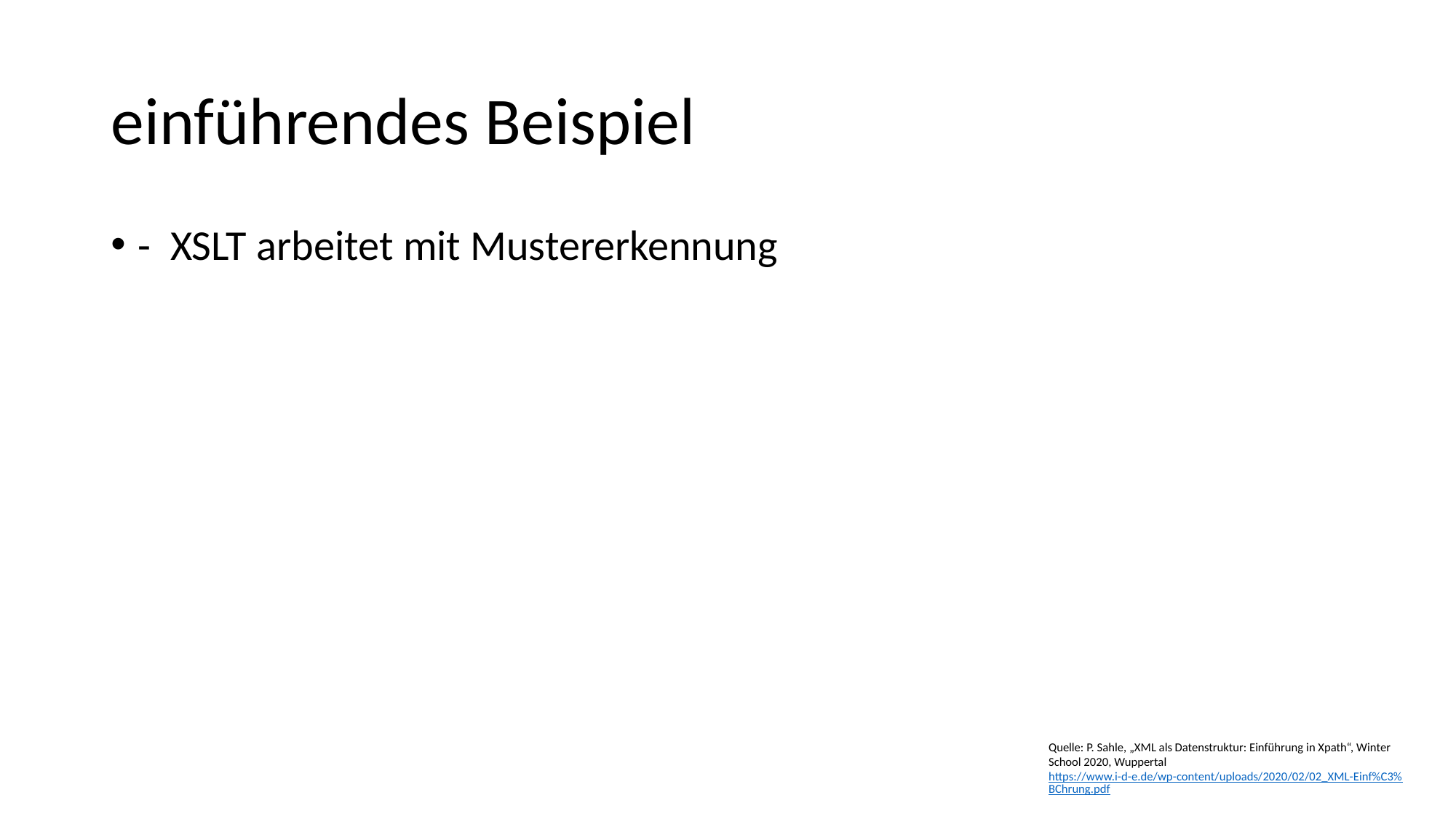

# einführendes Beispiel
-  XSLT arbeitet mit Mustererkennung
Quelle: P. Sahle, „XML als Datenstruktur: Einführung in Xpath“, Winter School 2020, Wuppertal https://www.i-d-e.de/wp-content/uploads/2020/02/02_XML-Einf%C3%BChrung.pdf